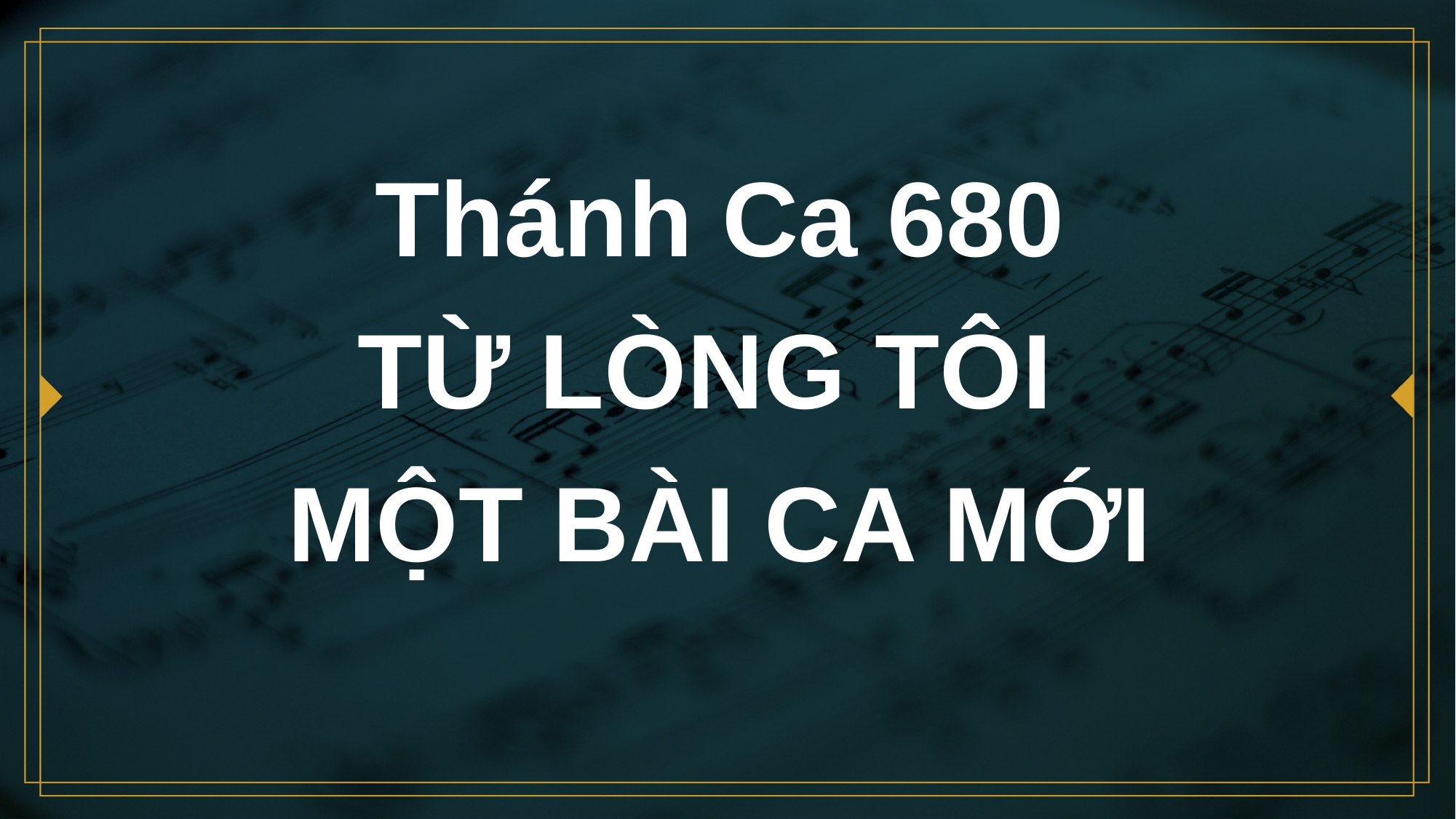

# Thánh Ca 680 TỪ LÒNG TÔI MỘT BÀI CA MỚI